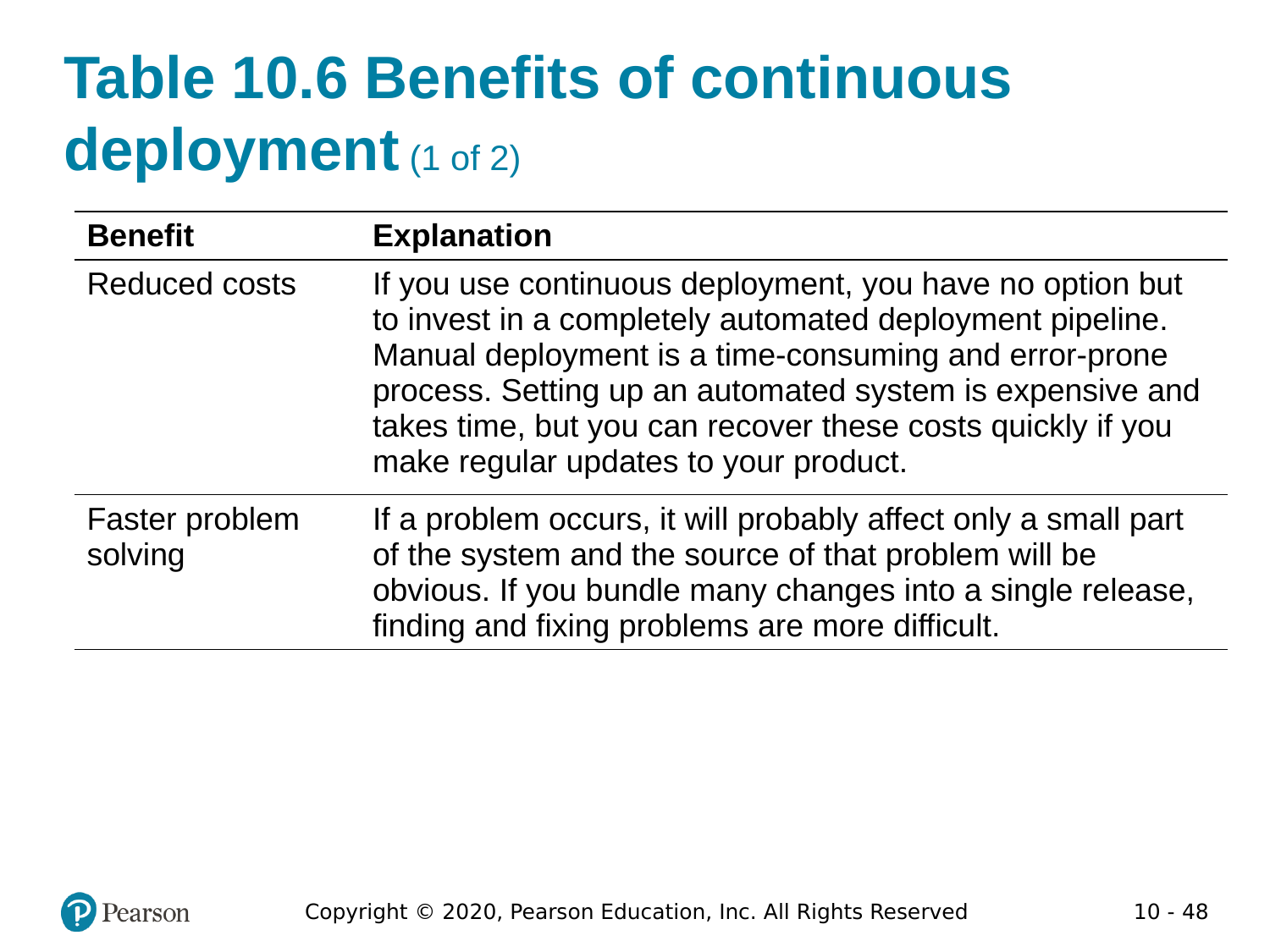

# Table 10.6 Benefits of continuous deployment (1 of 2)
| Benefit | Explanation |
| --- | --- |
| Reduced costs | If you use continuous deployment, you have no option but to invest in a completely automated deployment pipeline. Manual deployment is a time-consuming and error-prone process. Setting up an automated system is expensive and takes time, but you can recover these costs quickly if you make regular updates to your product. |
| Faster problem solving | If a problem occurs, it will probably affect only a small part of the system and the source of that problem will be obvious. If you bundle many changes into a single release, finding and fixing problems are more difficult. |